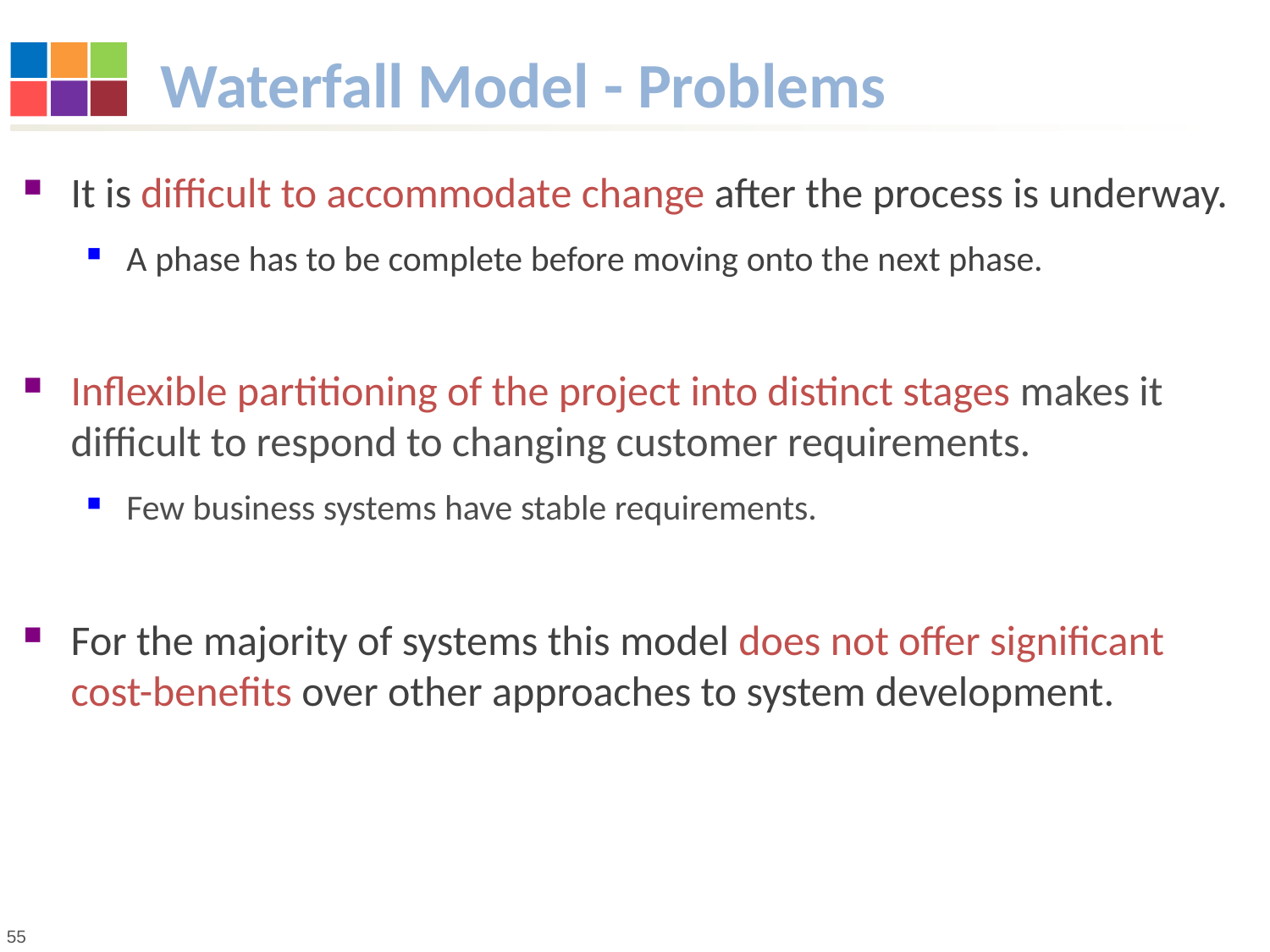

# Waterfall Model - Problems
It is difficult to accommodate change after the process is underway.
A phase has to be complete before moving onto the next phase.

Inflexible partitioning of the project into distinct stages makes it difficult to respond to changing customer requirements.
Few business systems have stable requirements.

For the majority of systems this model does not offer significant cost-benefits over other approaches to system development.